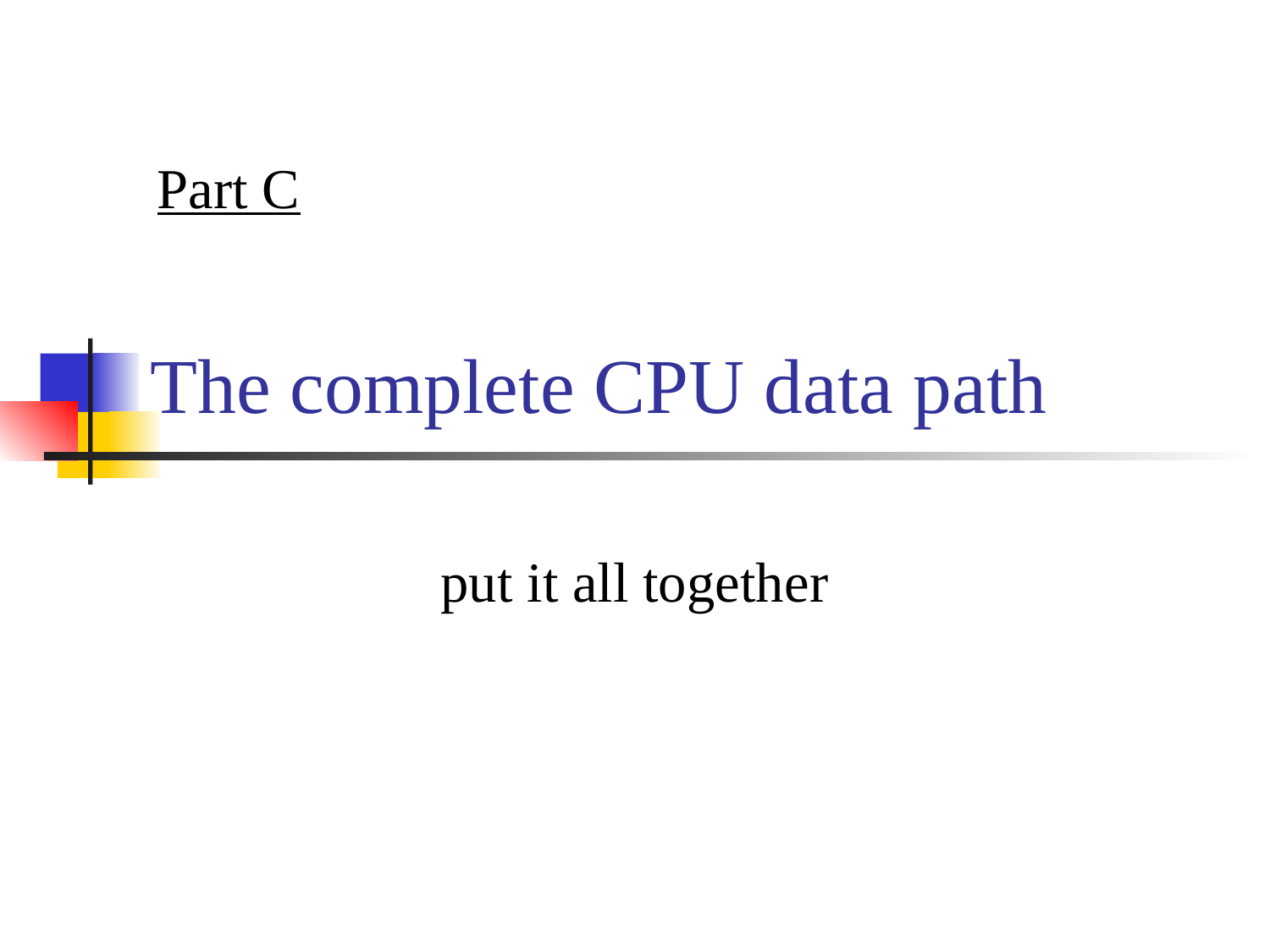

Part C
# The complete CPU data path
put it all together